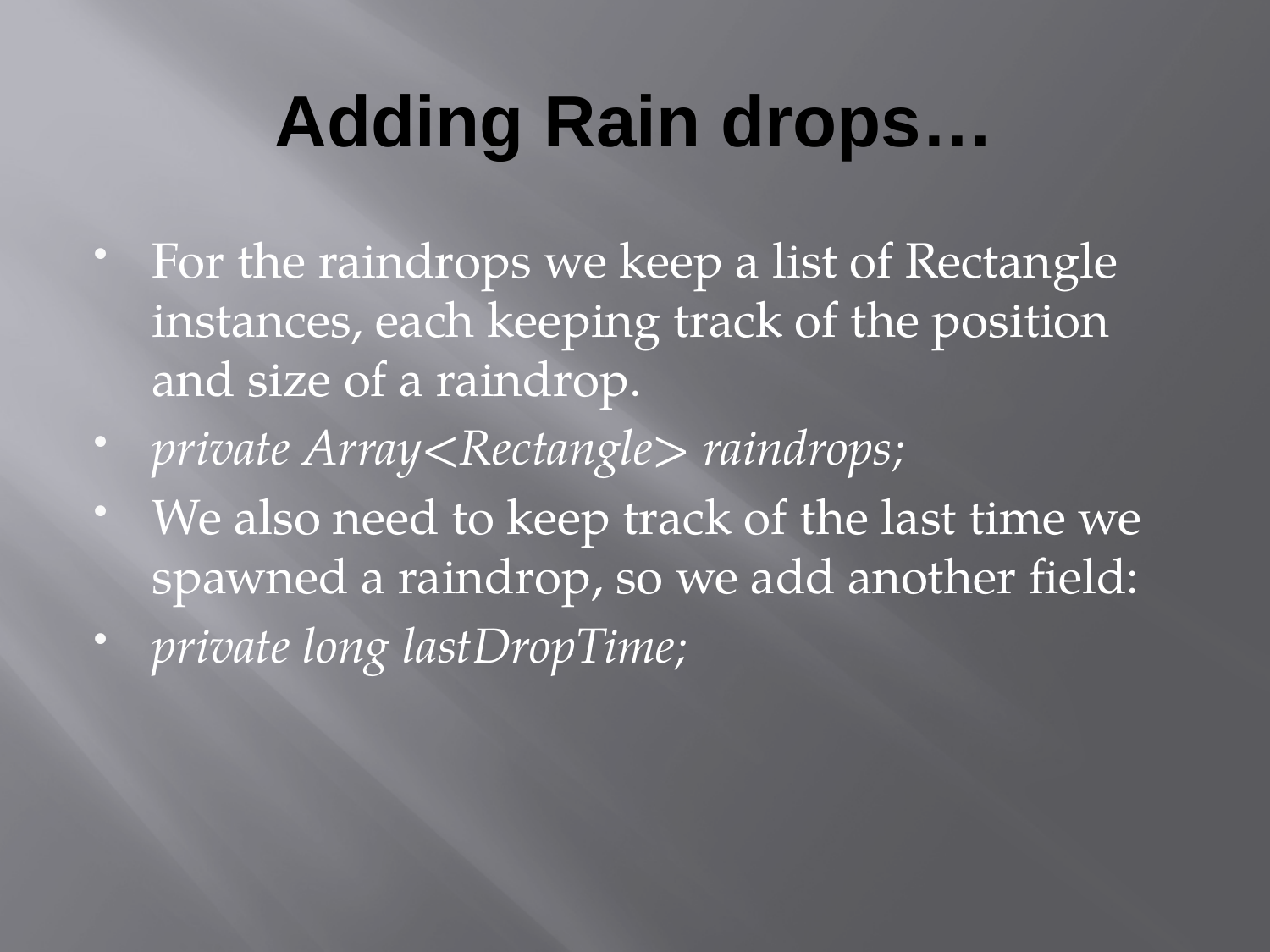

# Adding Rain drops…
For the raindrops we keep a list of Rectangle instances, each keeping track of the position and size of a raindrop.
private Array<Rectangle> raindrops;
We also need to keep track of the last time we spawned a raindrop, so we add another field:
private long lastDropTime;